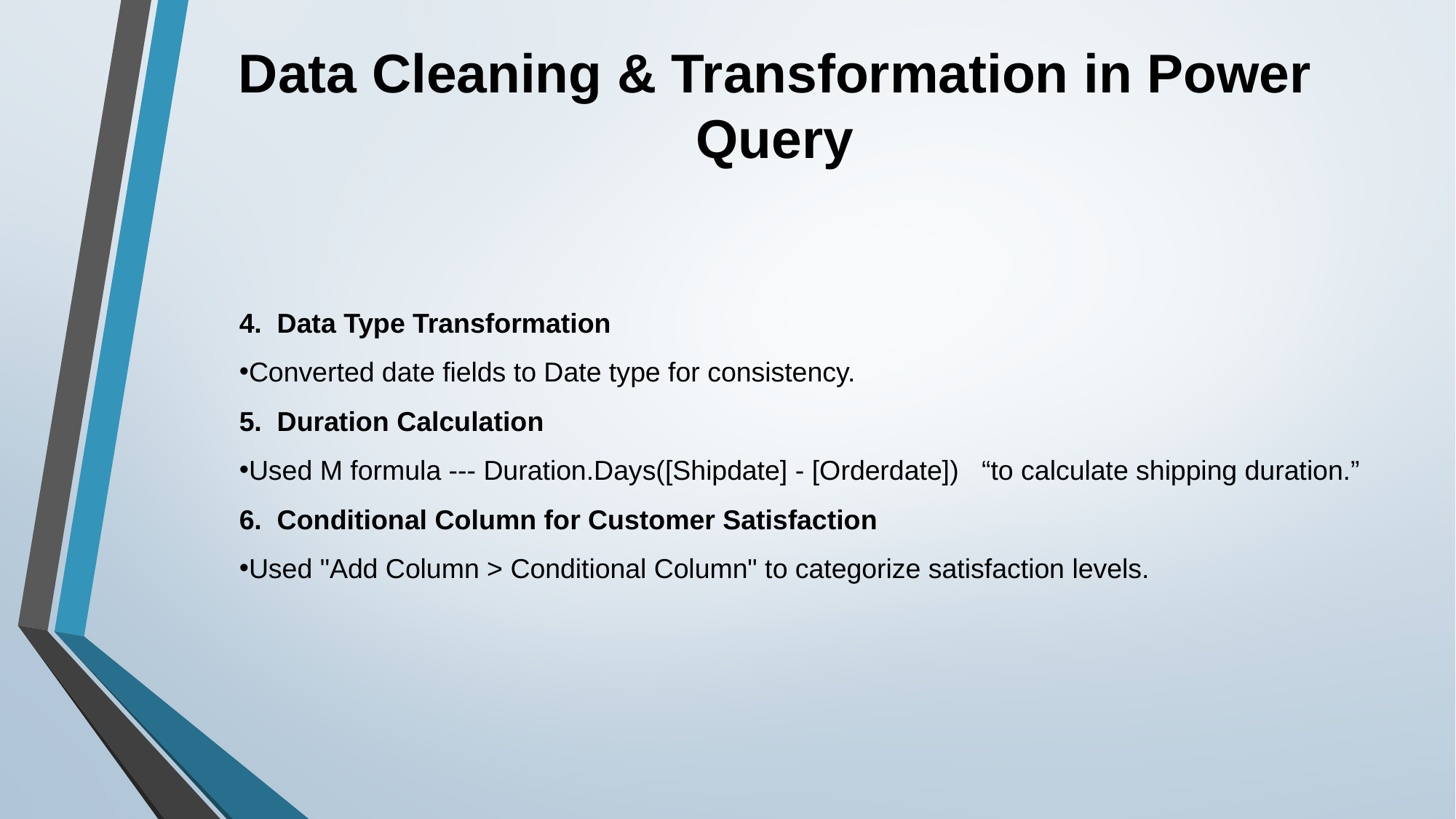

# Data Cleaning & Transformation in Power Query
4.  Data Type Transformation
Converted date fields to Date type for consistency.
5.  Duration Calculation
Used M formula --- Duration.Days([Shipdate] - [Orderdate])   “to calculate shipping duration.”
6.  Conditional Column for Customer Satisfaction
Used "Add Column > Conditional Column" to categorize satisfaction levels.